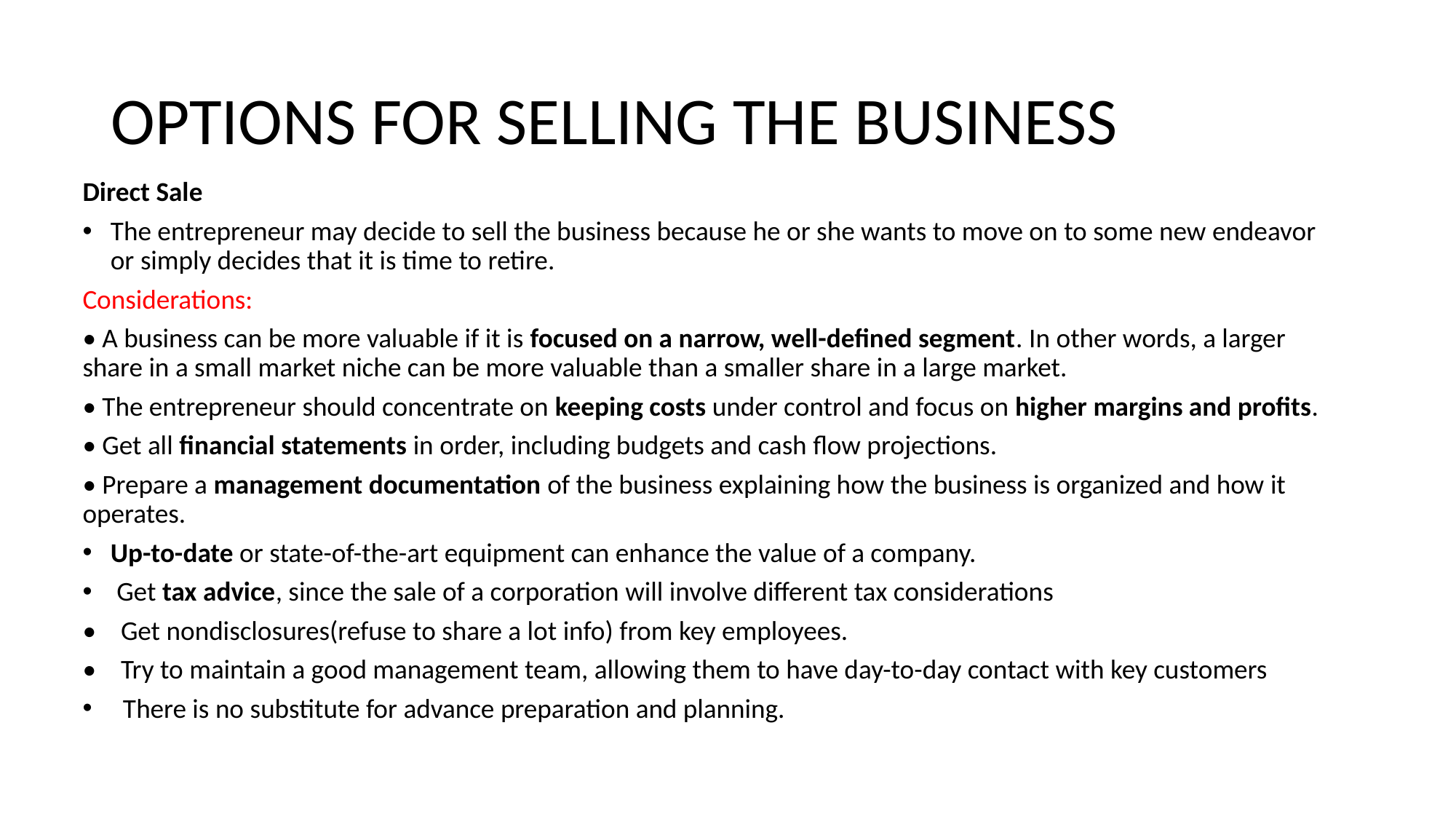

# OPTIONS FOR SELLING THE BUSINESS
Direct Sale
The entrepreneur may decide to sell the business because he or she wants to move on to some new endeavor or simply decides that it is time to retire.
Considerations:
• A business can be more valuable if it is focused on a narrow, well-defined segment. In other words, a larger share in a small market niche can be more valuable than a smaller share in a large market.
• The entrepreneur should concentrate on keeping costs under control and focus on higher margins and profits.
• Get all financial statements in order, including budgets and cash flow projections.
• Prepare a management documentation of the business explaining how the business is organized and how it operates.
Up-to-date or state-of-the-art equipment can enhance the value of a company.
 Get tax advice, since the sale of a corporation will involve different tax considerations
•    Get nondisclosures(refuse to share a lot info) from key employees.
•    Try to maintain a good management team, allowing them to have day-to-day contact with key customers
  There is no substitute for advance preparation and planning.